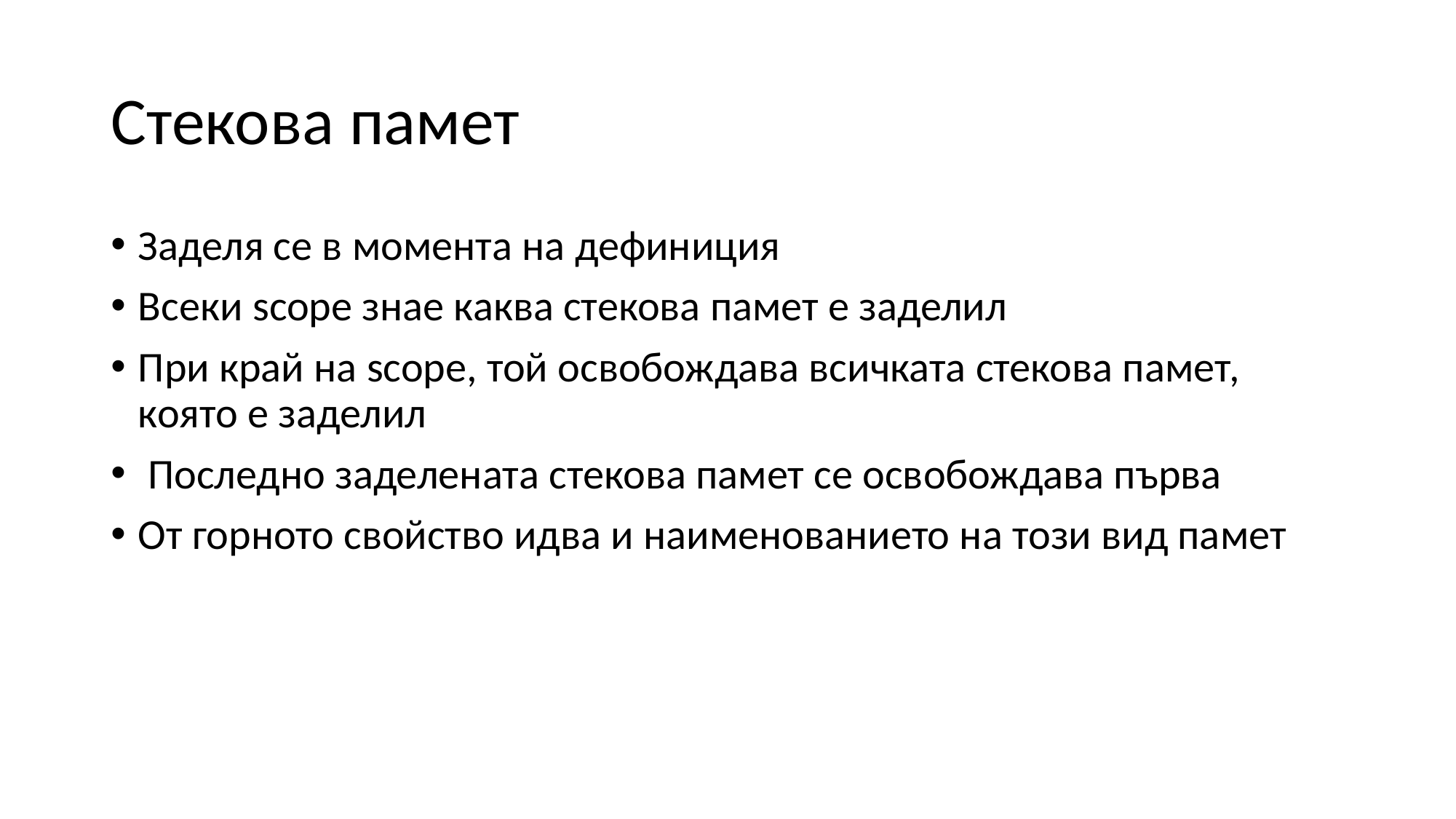

# Стекова памет
Заделя се в момента на дефиниция
Всеки scope знае каква стекова памет е заделил
При край на scope, той освобождава всичката стекова памет, която е заделил
 Последно заделената стекова памет се освобождава първа
От горното свойство идва и наименованието на този вид памет